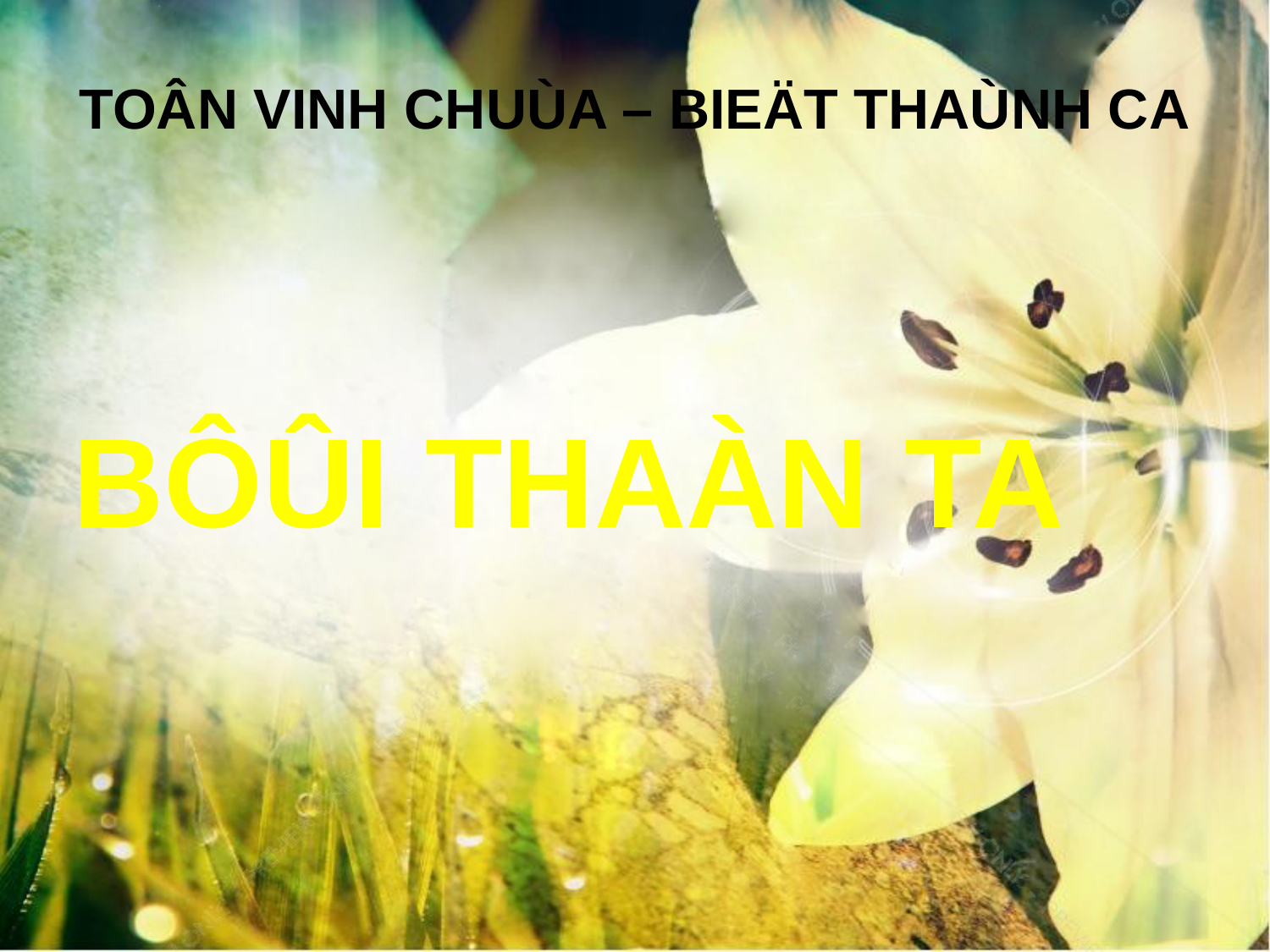

TOÂN VINH CHUÙA – BIEÄT THAÙNH CA
BÔÛI THAÀN TA